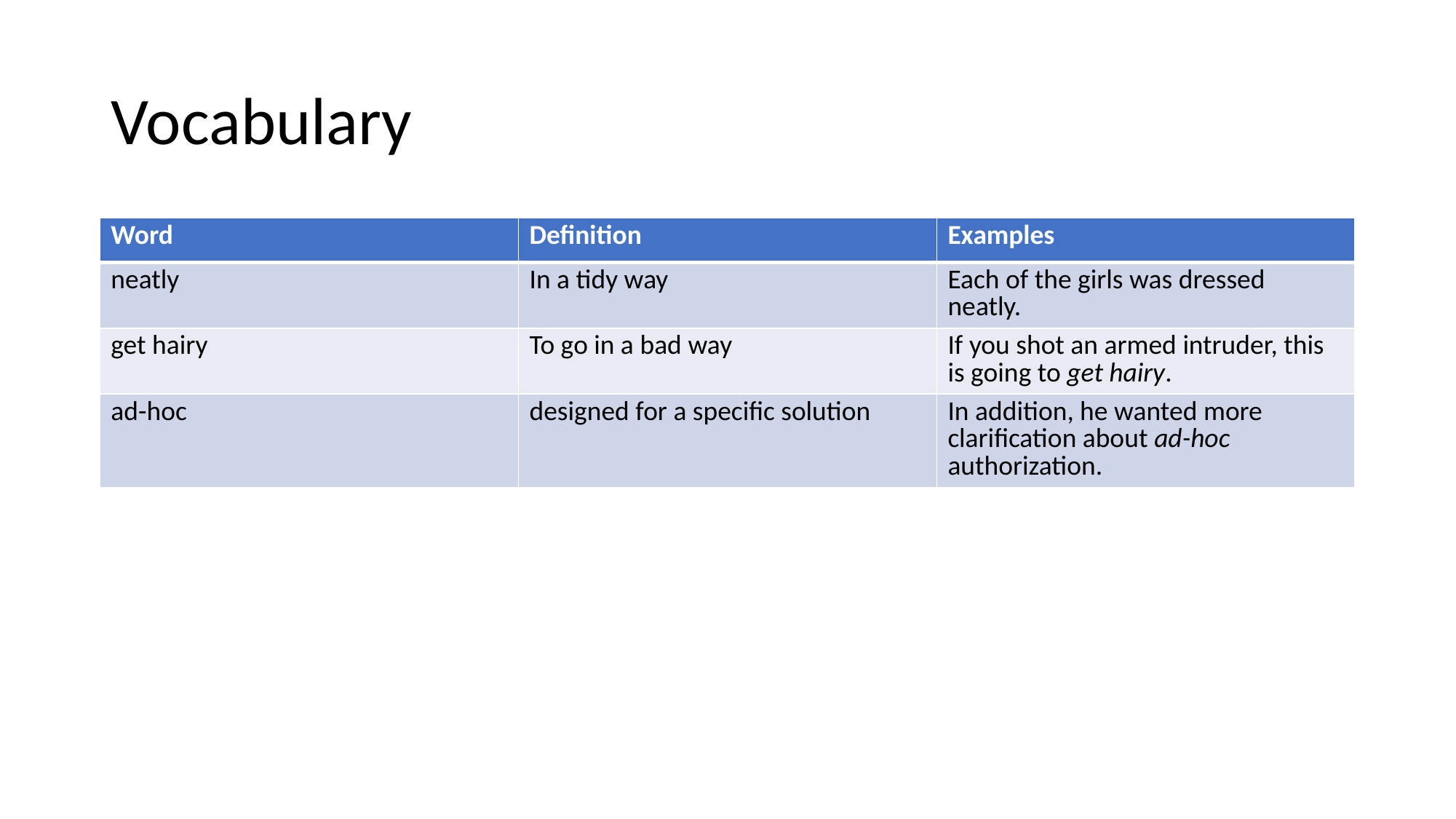

# Vocabulary
| Word | Definition | Examples |
| --- | --- | --- |
| neatly | In a tidy way | Each of the girls was dressed neatly. |
| get hairy | To go in a bad way | If you shot an armed intruder, this is going to get hairy. |
| ad-hoc | designed for a specific solution | In addition, he wanted more clarification about ad-hoc authorization. |